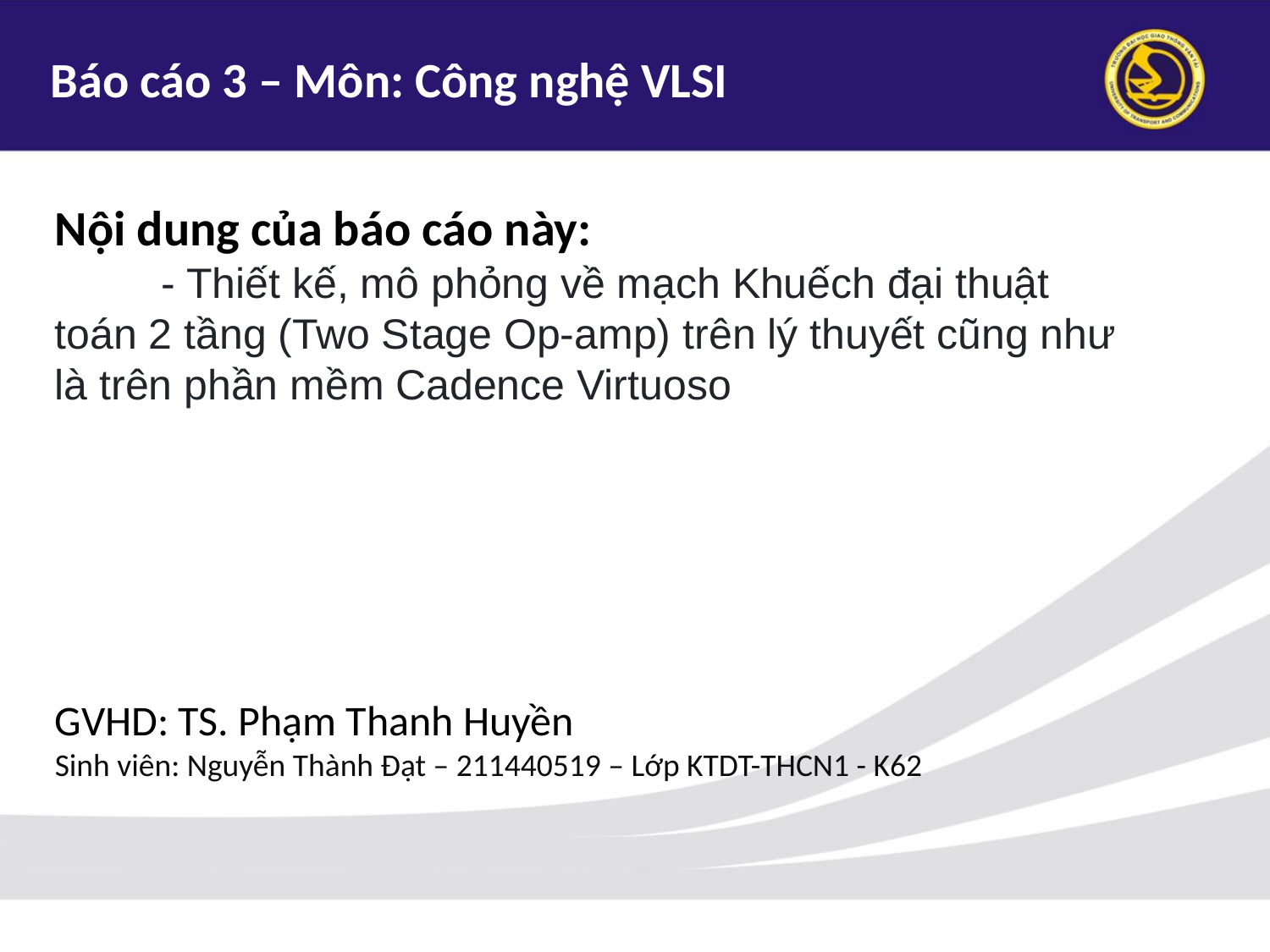

Báo cáo 3 – Môn: Công nghệ VLSI
Nội dung của báo cáo này:
         - Thiết kế, mô phỏng về mạch Khuếch đại thuật toán 2 tầng (Two Stage Op-amp) trên lý thuyết cũng như là trên phần mềm Cadence Virtuoso
GVHD: TS. Phạm Thanh Huyền
Sinh viên: Nguyễn Thành Đạt – 211440519 – Lớp KTDT-THCN1 - K62